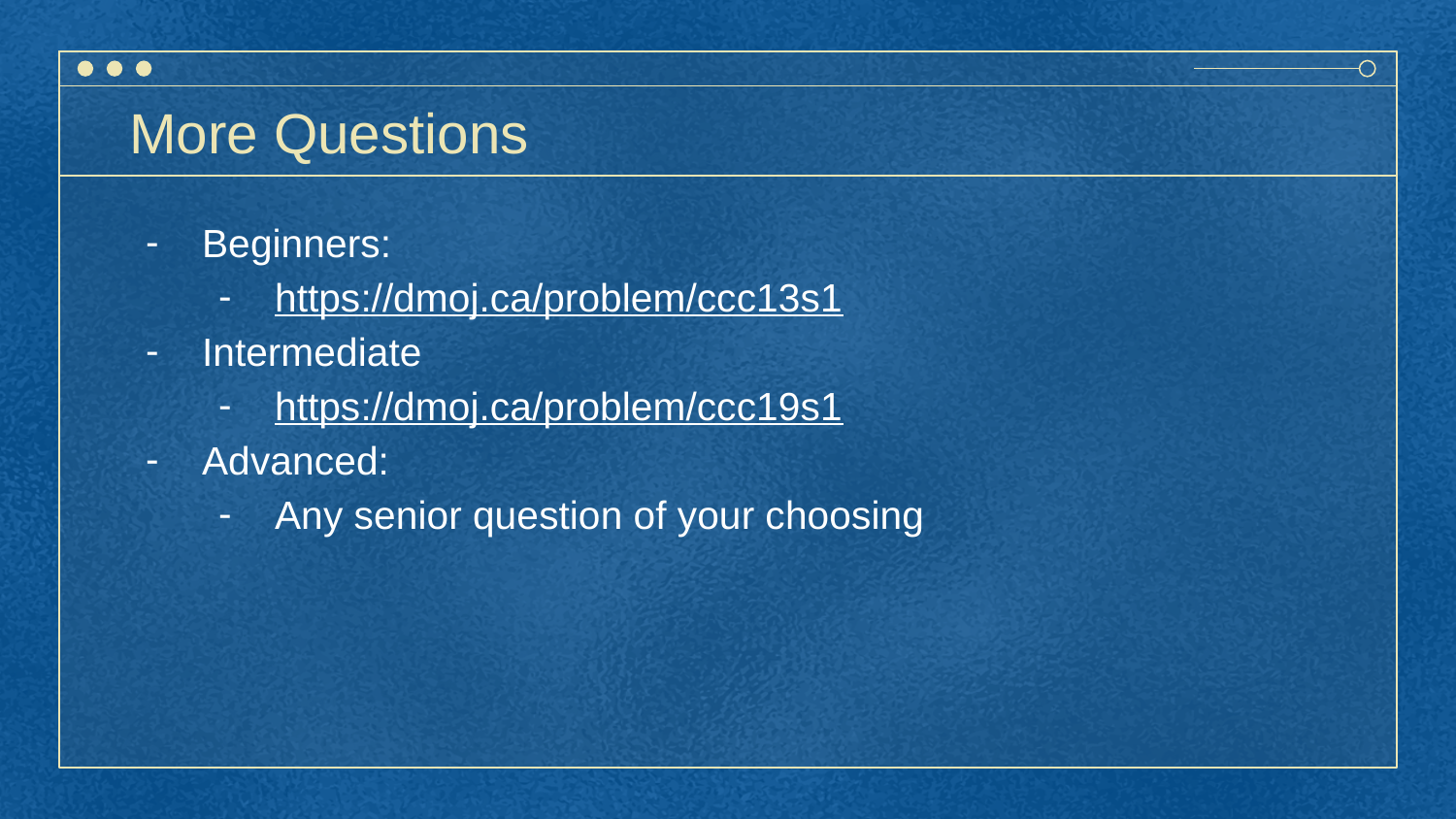

# More Questions
Beginners:
https://dmoj.ca/problem/ccc13s1
Intermediate
https://dmoj.ca/problem/ccc19s1
Advanced:
Any senior question of your choosing